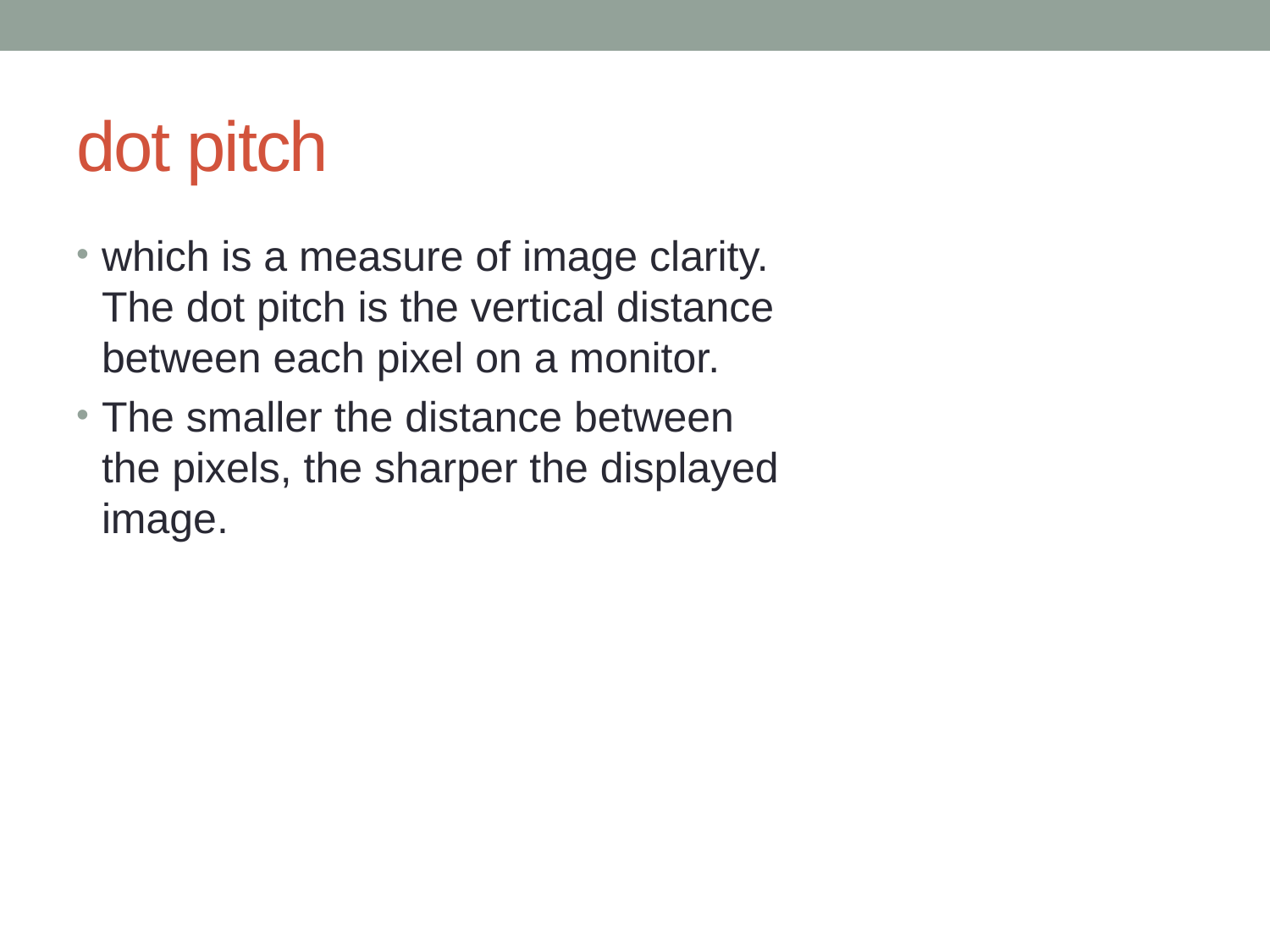

# dot pitch
which is a measure of image clarity. The dot pitch is the vertical distance between each pixel on a monitor.
The smaller the distance between the pixels, the sharper the displayed image.